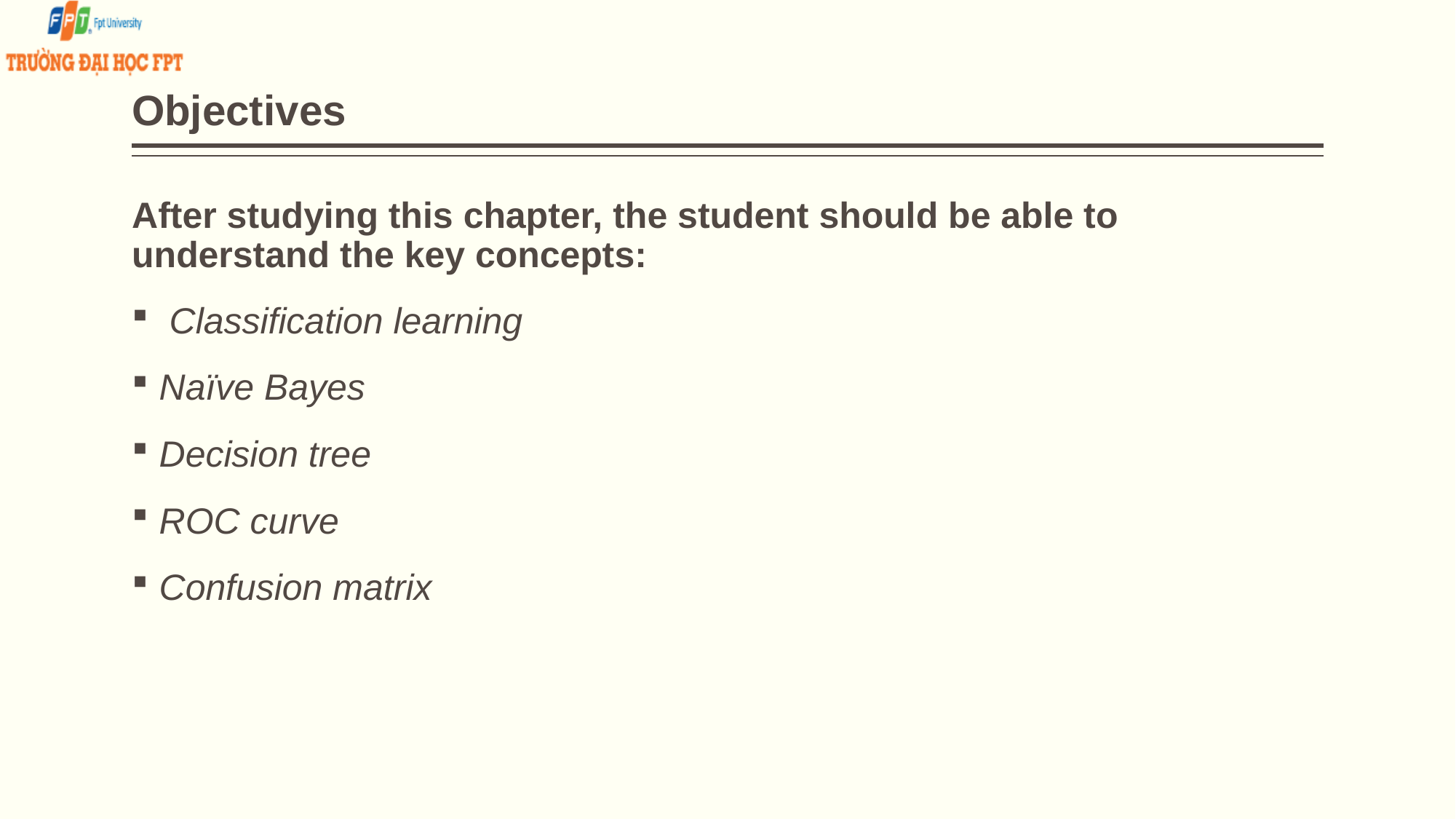

# Objectives
After studying this chapter, the student should be able to understand the key concepts:
 Classification learning
Naïve Bayes
Decision tree
ROC curve
Confusion matrix